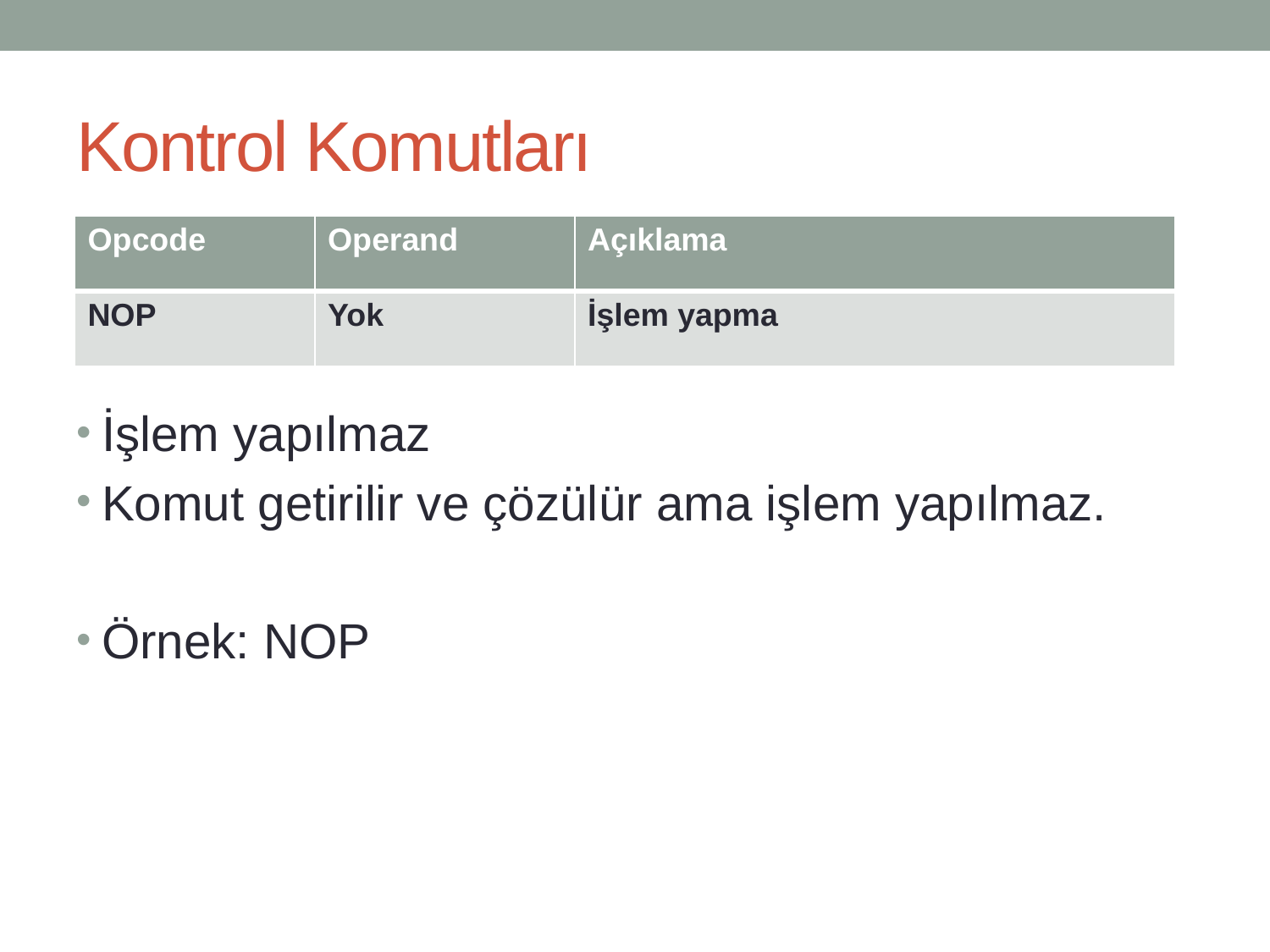

# Kontrol Komutları
| Opcode | Operand | Açıklama |
| --- | --- | --- |
| NOP | Yok | İşlem yapma |
İşlem yapılmaz
Komut getirilir ve çözülür ama işlem yapılmaz.

Örnek: NOP